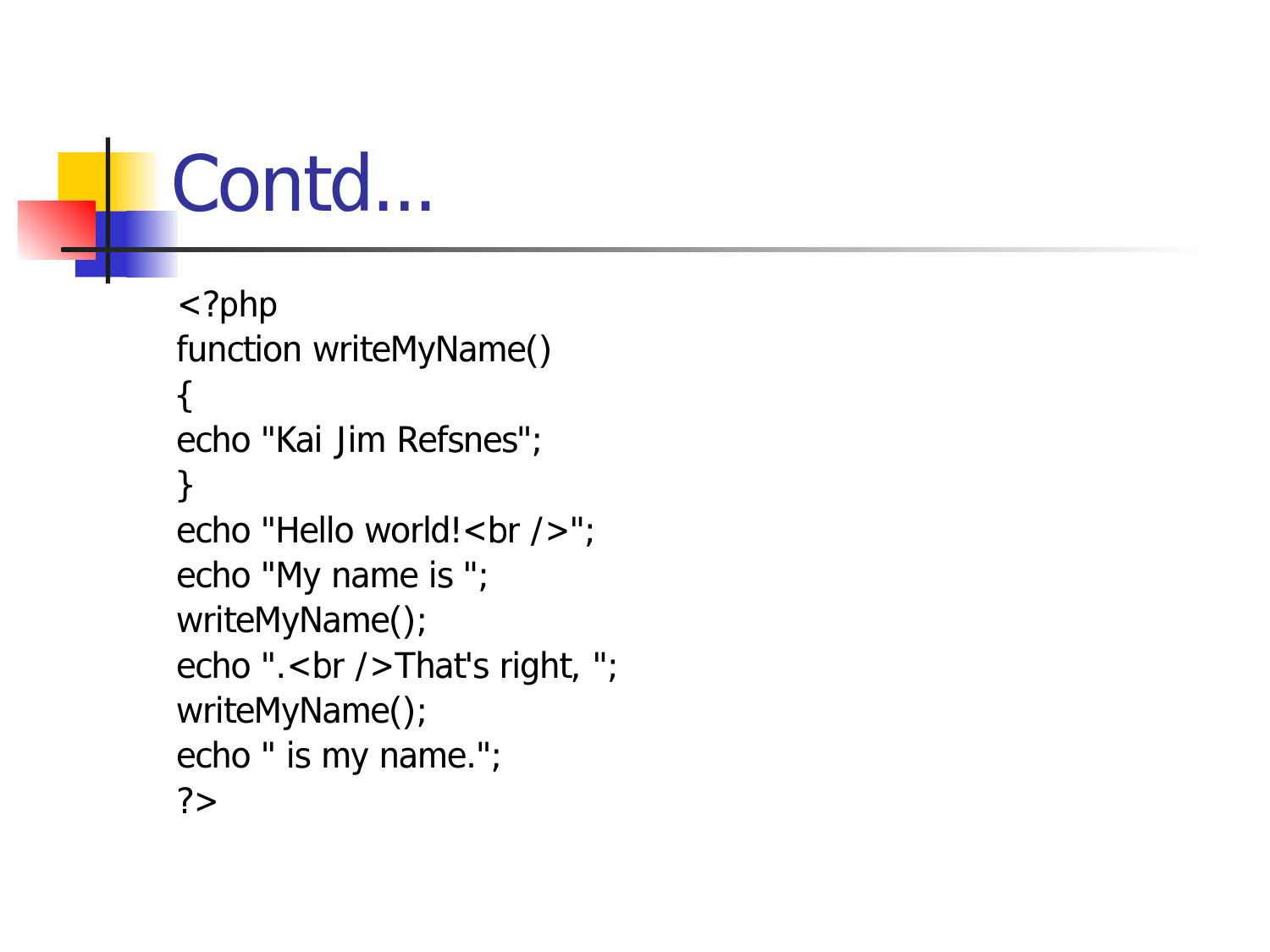

# Contd…
<?php
function writeMyName()
{
echo "Kai Jim Refsnes";
}
echo "Hello world!<br />";
echo "My name is ";
writeMyName();
echo ".<br />That's right, ";
writeMyName();
echo " is my name.";
?>